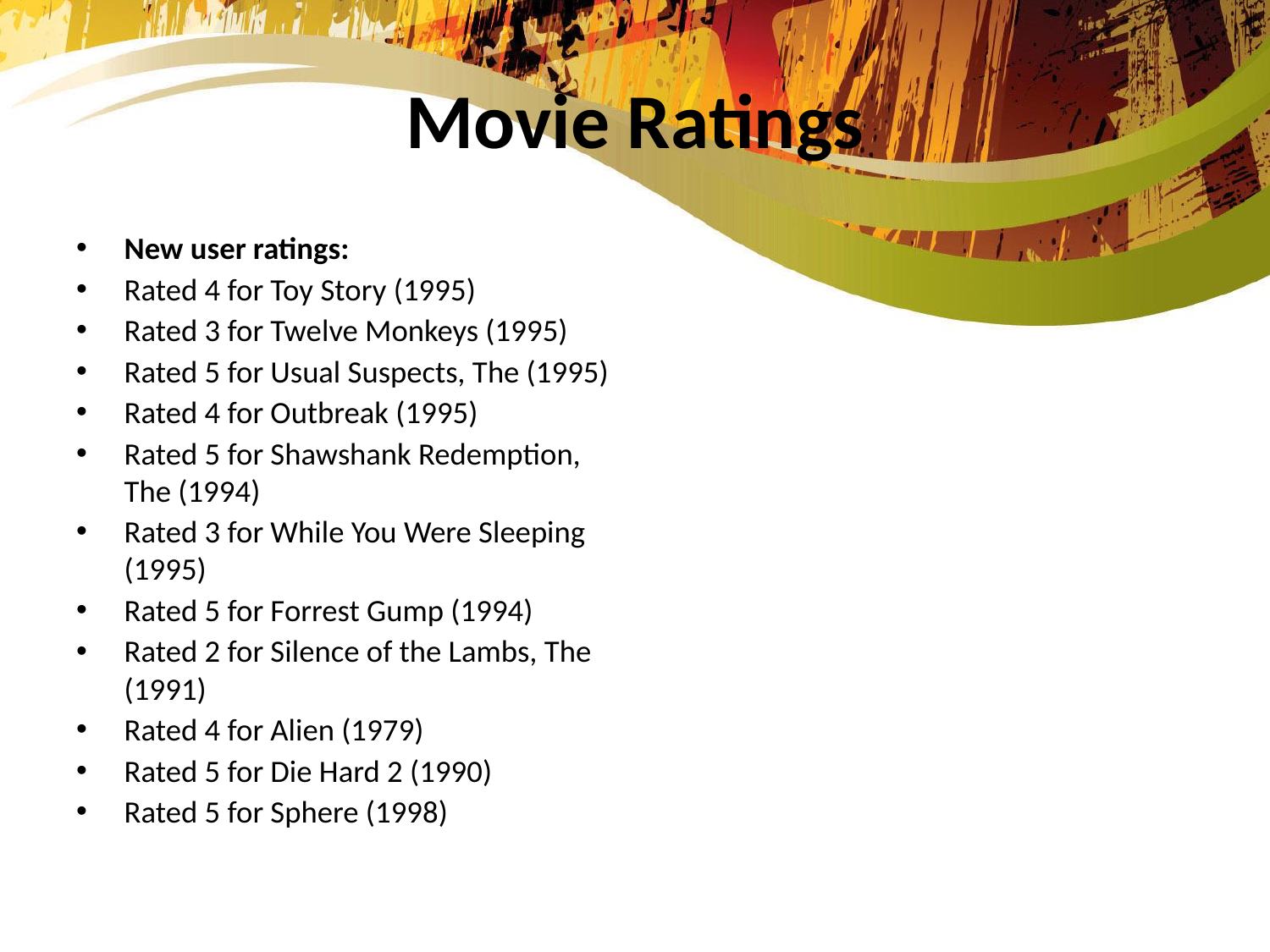

# Movie Ratings
New user ratings:
Rated 4 for Toy Story (1995)
Rated 3 for Twelve Monkeys (1995)
Rated 5 for Usual Suspects, The (1995)
Rated 4 for Outbreak (1995)
Rated 5 for Shawshank Redemption, The (1994)
Rated 3 for While You Were Sleeping (1995)
Rated 5 for Forrest Gump (1994)
Rated 2 for Silence of the Lambs, The (1991)
Rated 4 for Alien (1979)
Rated 5 for Die Hard 2 (1990)
Rated 5 for Sphere (1998)